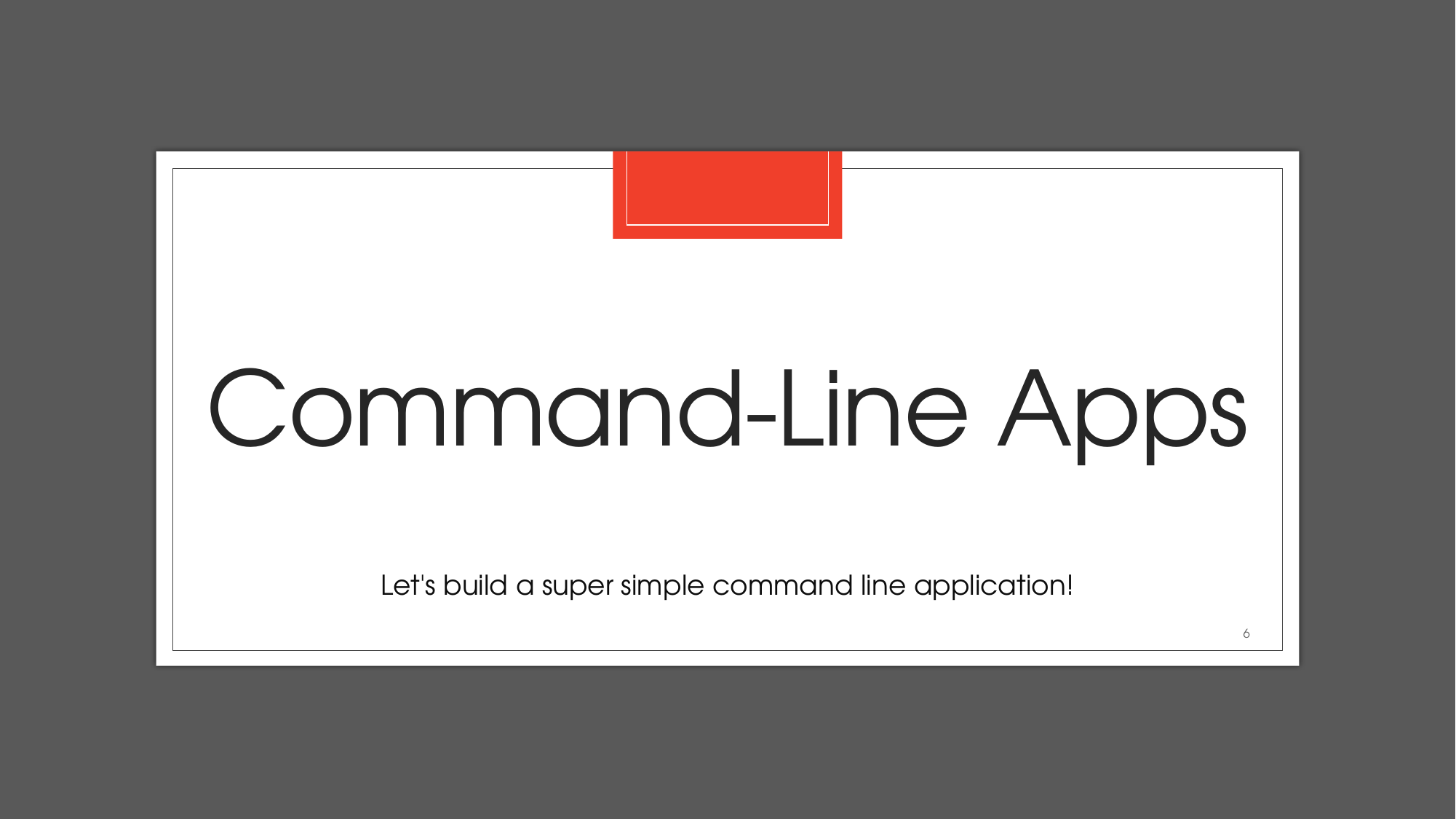

# Command-Line Apps
Let's build a super simple command line application!
6